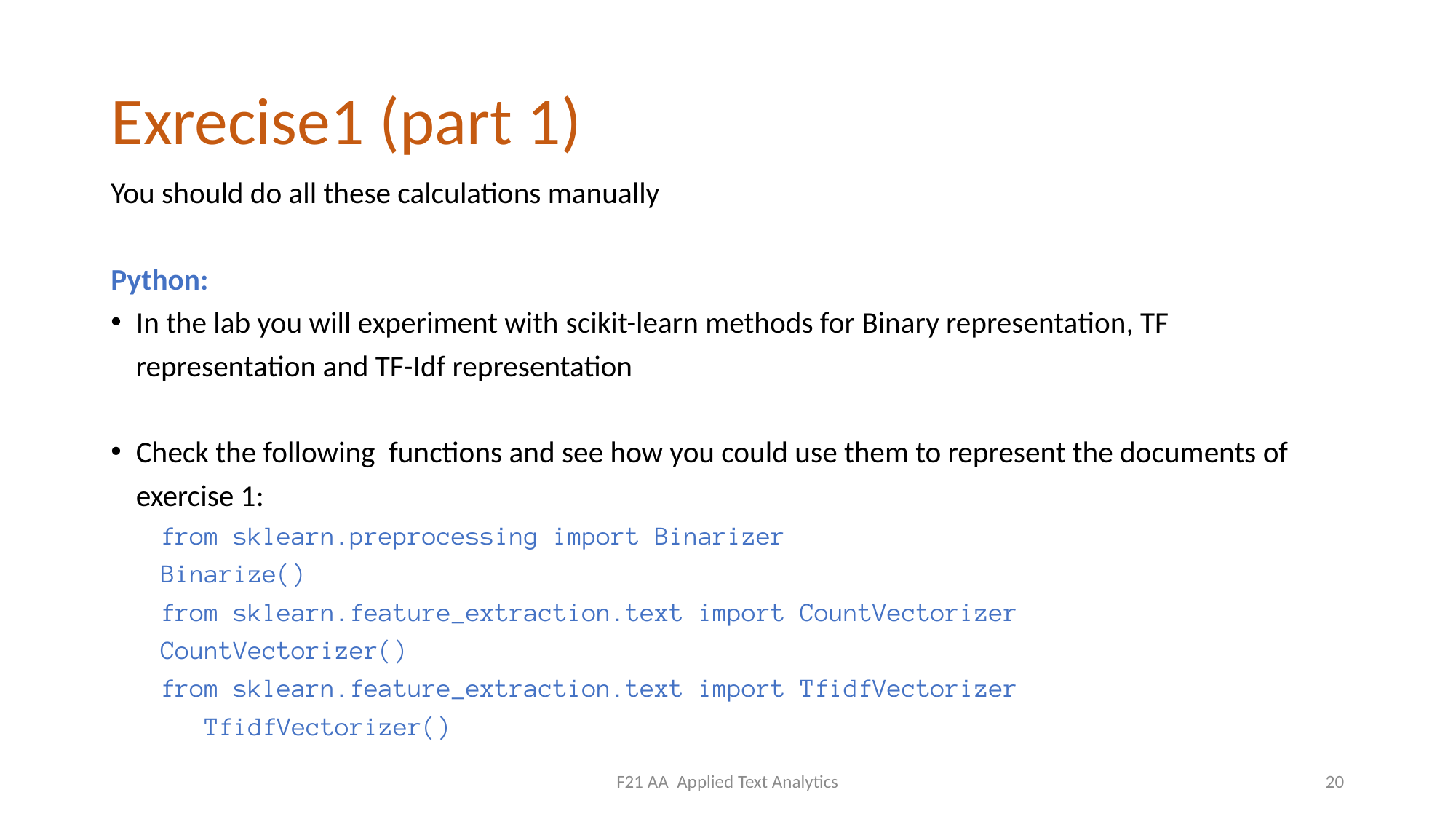

# Exrecise1 (part 1)
You should do all these calculations manually

Python:
In the lab you will experiment with scikit-learn methods for Binary representation, TF representation and TF-Idf representation

Check the following  functions and see how you could use them to represent the documents of exercise 1:
from sklearn.preprocessing import Binarizer
	Binarize()
from sklearn.feature_extraction.text import CountVectorizer
	CountVectorizer()
from sklearn.feature_extraction.text import TfidfVectorizer
   TfidfVectorizer()

F21 AA  Applied Text Analytics
20